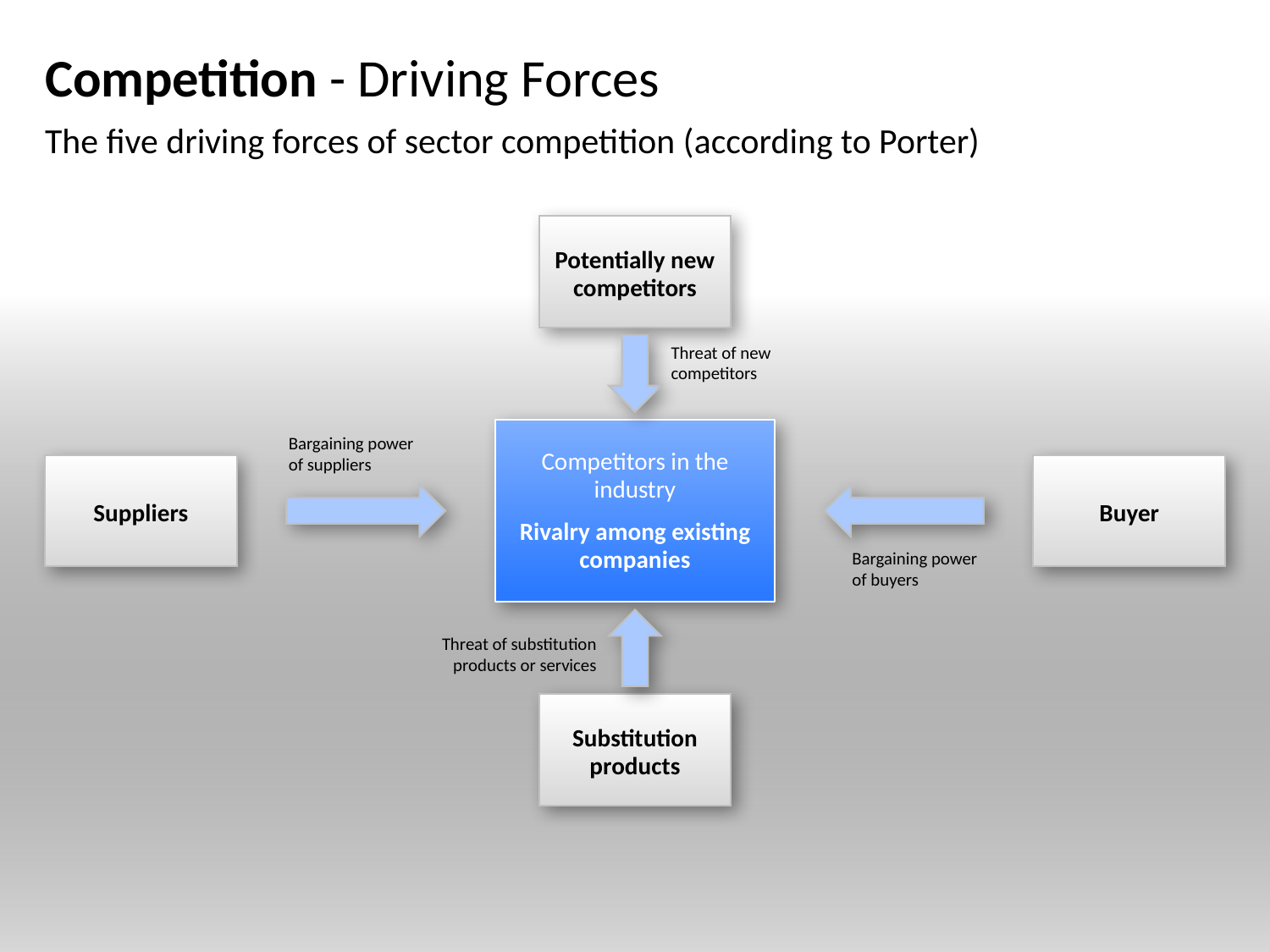

# Competition - Driving Forces
The five driving forces of sector competition (according to Porter)
Potentially new competitors
Threat of new competitors

Competitors in the industry
Rivalry among existing companies
Bargaining power of suppliers
Suppliers
Buyer

Bargaining power of buyers

Threat of substitution products or services
Substitution products